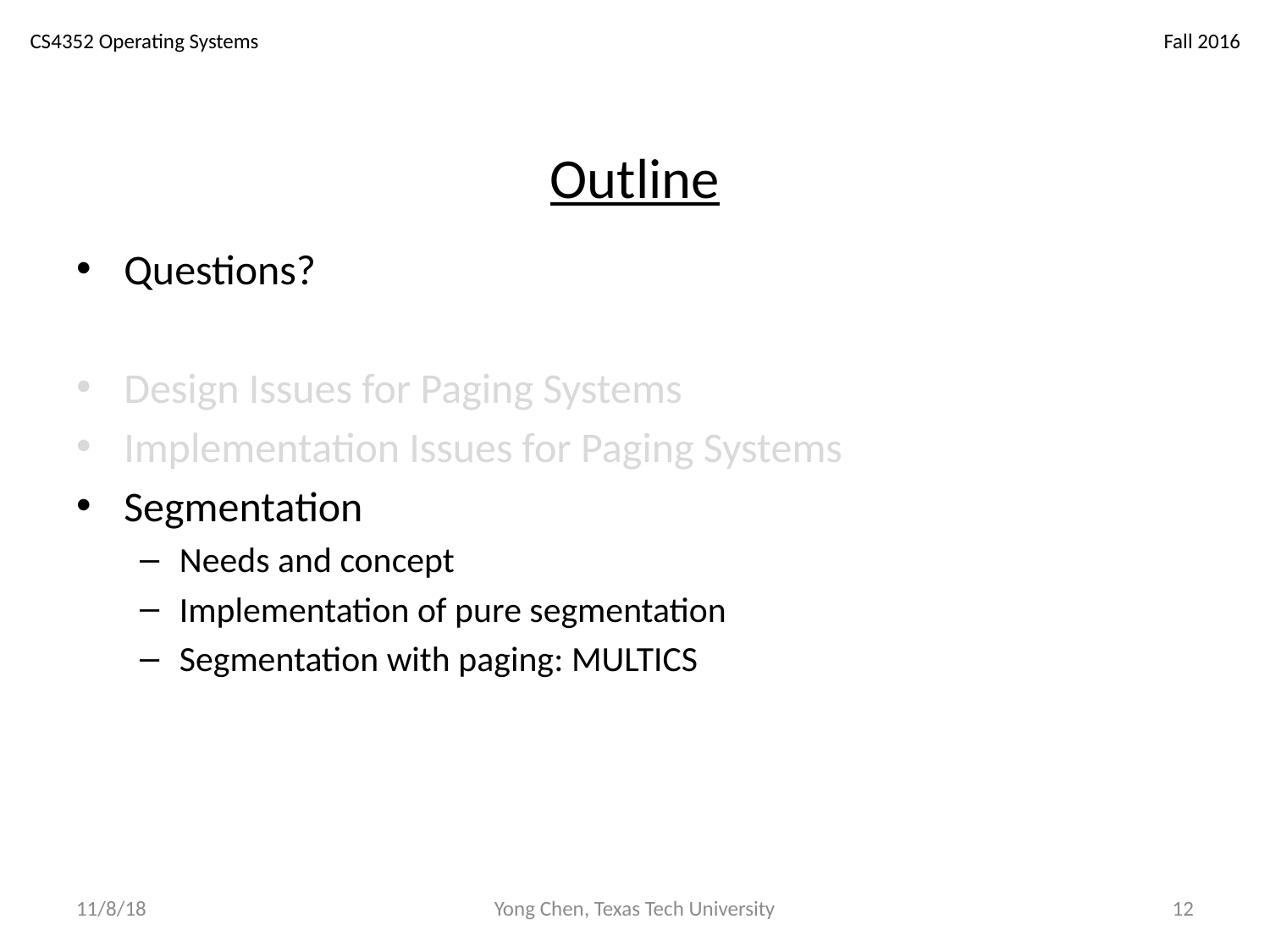

# Outline
Questions?

Design Issues for Paging Systems
Implementation Issues for Paging Systems
Segmentation
Needs and concept
Implementation of pure segmentation
Segmentation with paging: MULTICS

11/8/18
Yong Chen, Texas Tech University
12